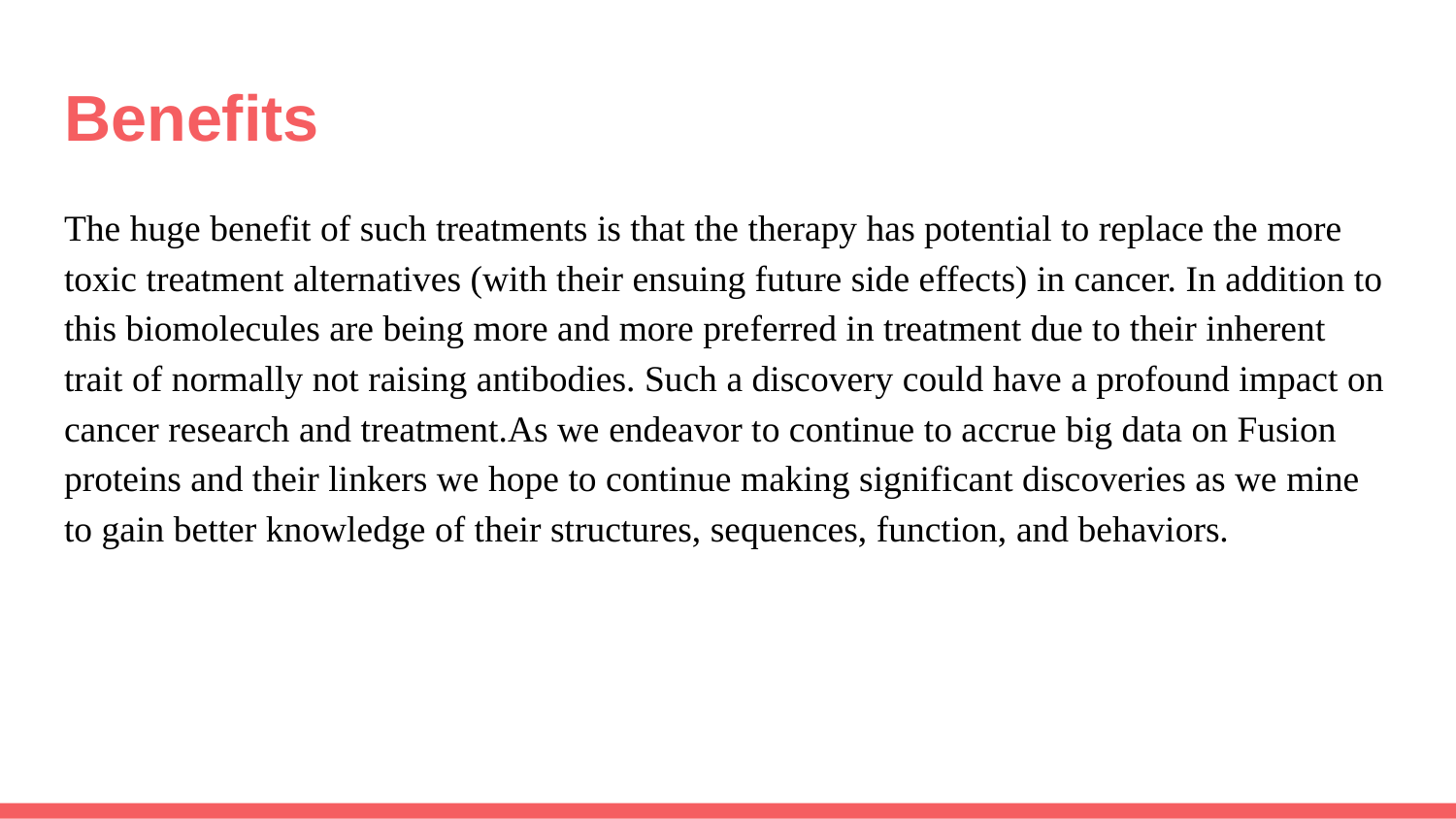

# Benefits
The huge benefit of such treatments is that the therapy has potential to replace the more toxic treatment alternatives (with their ensuing future side effects) in cancer. In addition to this biomolecules are being more and more preferred in treatment due to their inherent trait of normally not raising antibodies. Such a discovery could have a profound impact on cancer research and treatment.As we endeavor to continue to accrue big data on Fusion proteins and their linkers we hope to continue making significant discoveries as we mine to gain better knowledge of their structures, sequences, function, and behaviors.